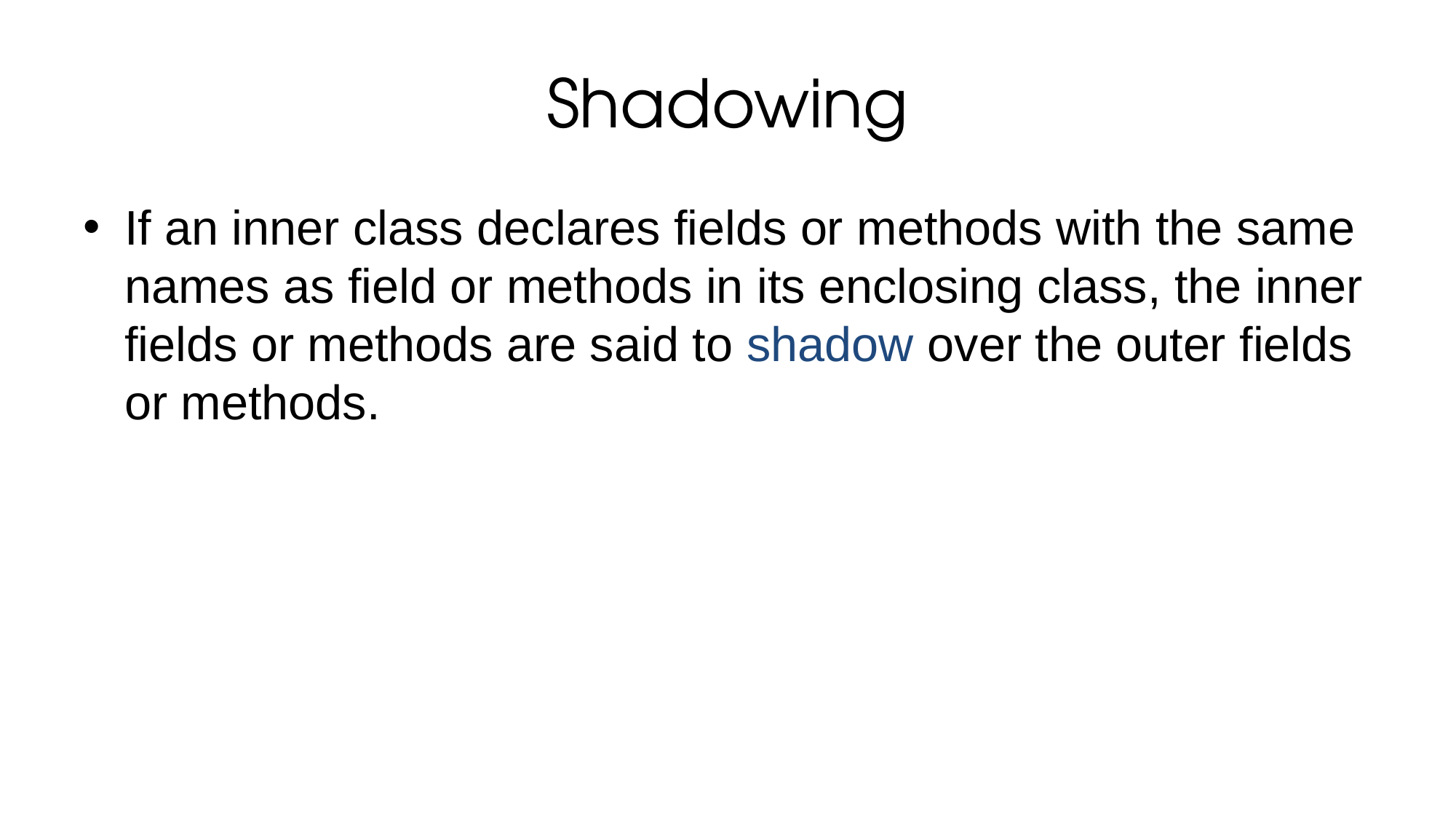

# Shadowing
If an inner class declares fields or methods with the same names as field or methods in its enclosing class, the inner fields or methods are said to shadow over the outer fields or methods.